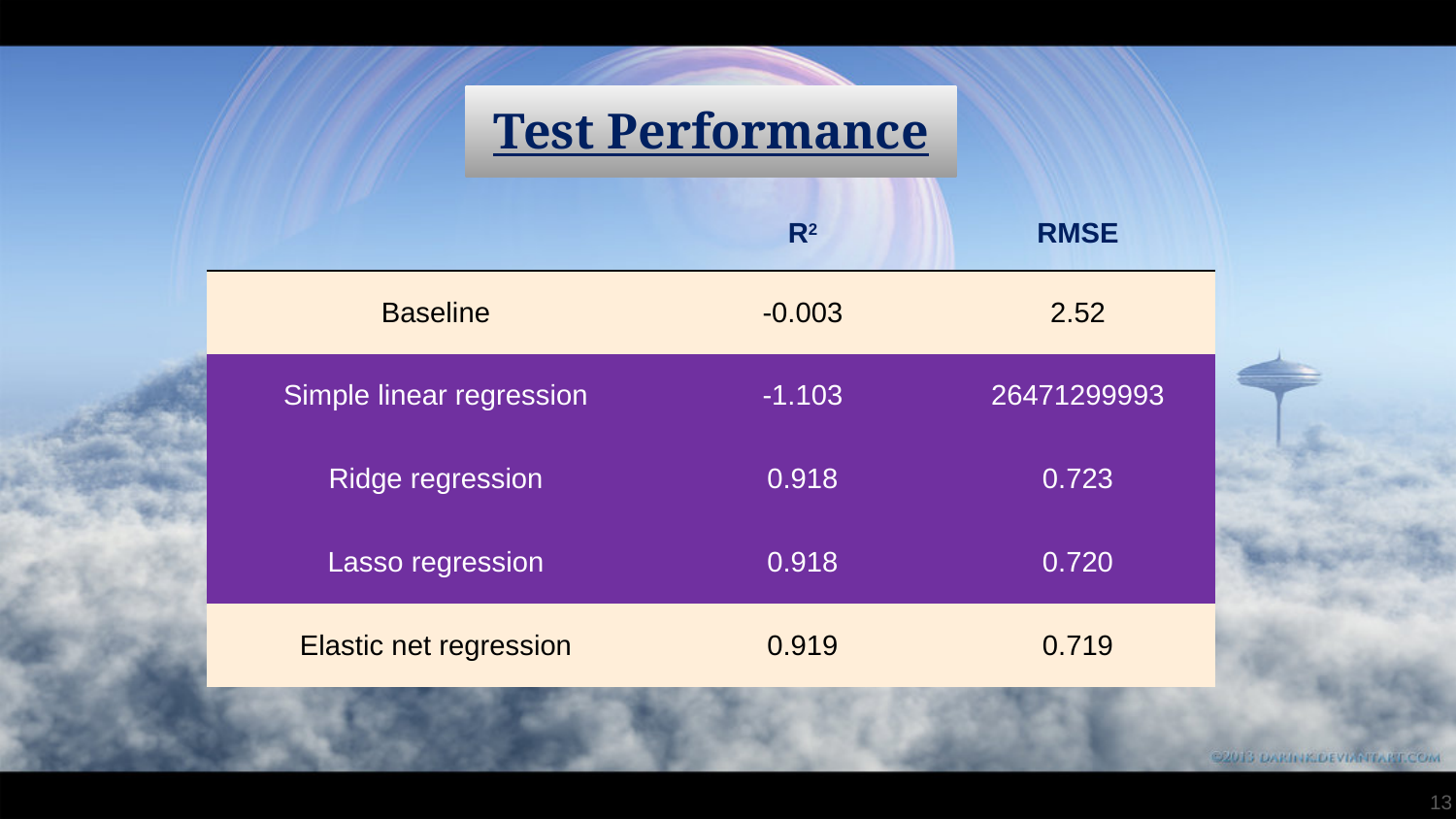

# Test Performance
|  | R2 | RMSE |
| --- | --- | --- |
| Baseline | -0.003 | 2.52 |
| Simple linear regression | -1.103 | 26471299993 |
| Ridge regression | 0.918 | 0.723 |
| Lasso regression | 0.918 | 0.720 |
| Elastic net regression | 0.919 | 0.719 |
13